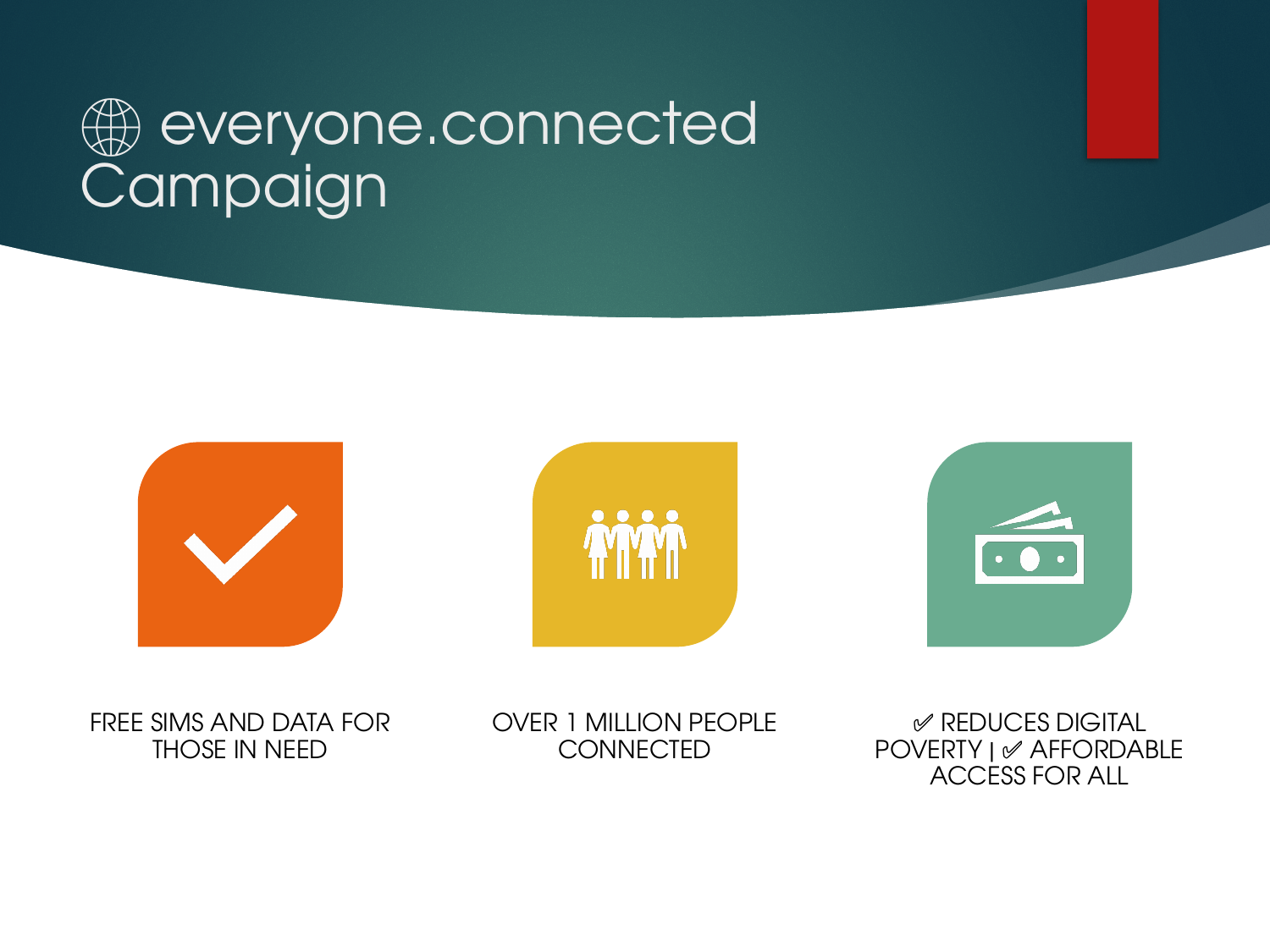

# 🌐 everyone.connected Campaign

Free SIMs and data for those in need
Over 1 million people connected
✅ Reduces digital poverty | ✅ Affordable access for all